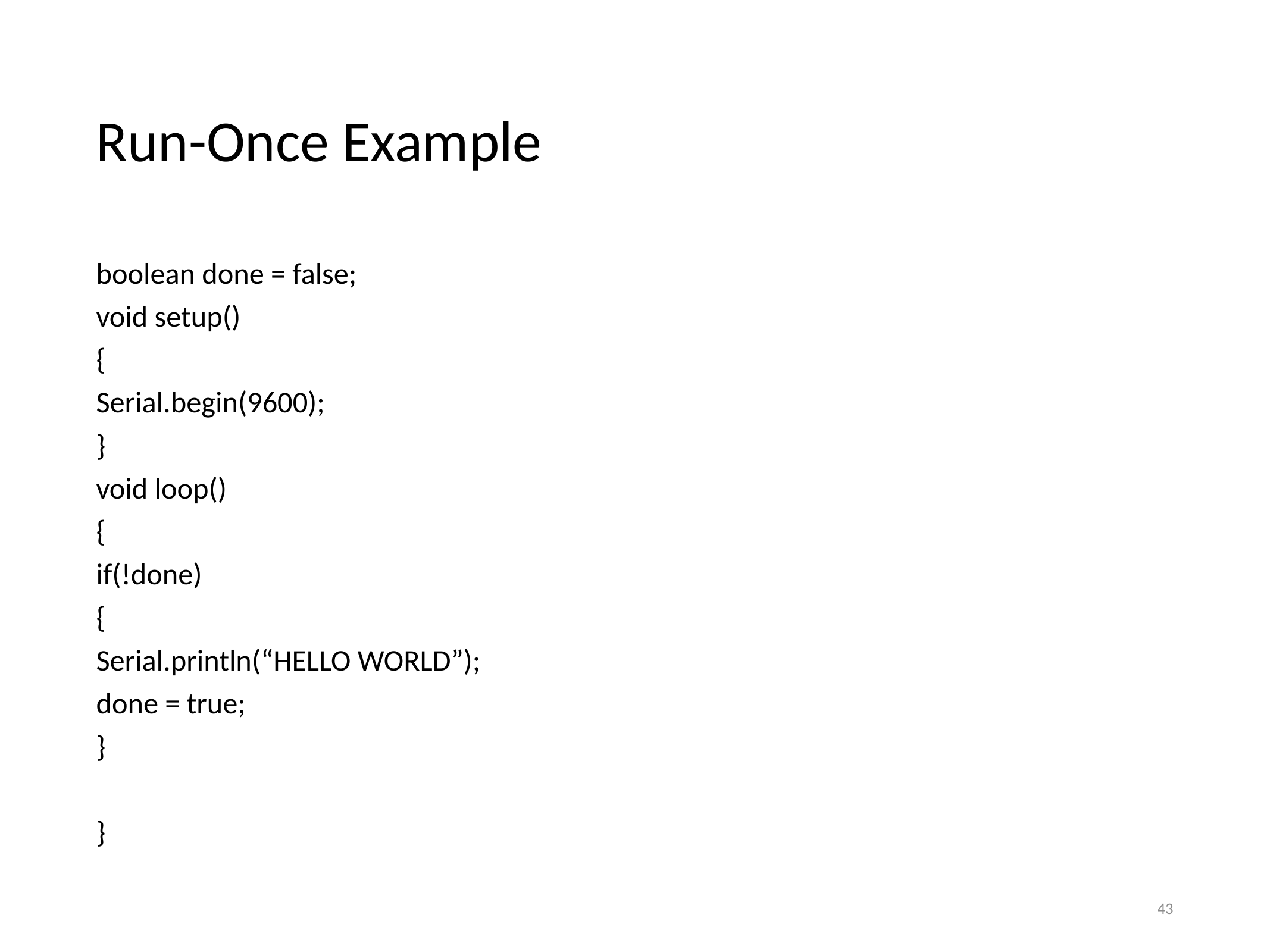

# Run-Once Example
boolean done = false;
void setup()
{
Serial.begin(9600);
}
void loop()
{
if(!done)
{
Serial.println(“HELLO WORLD”);
done = true;
}

}

43